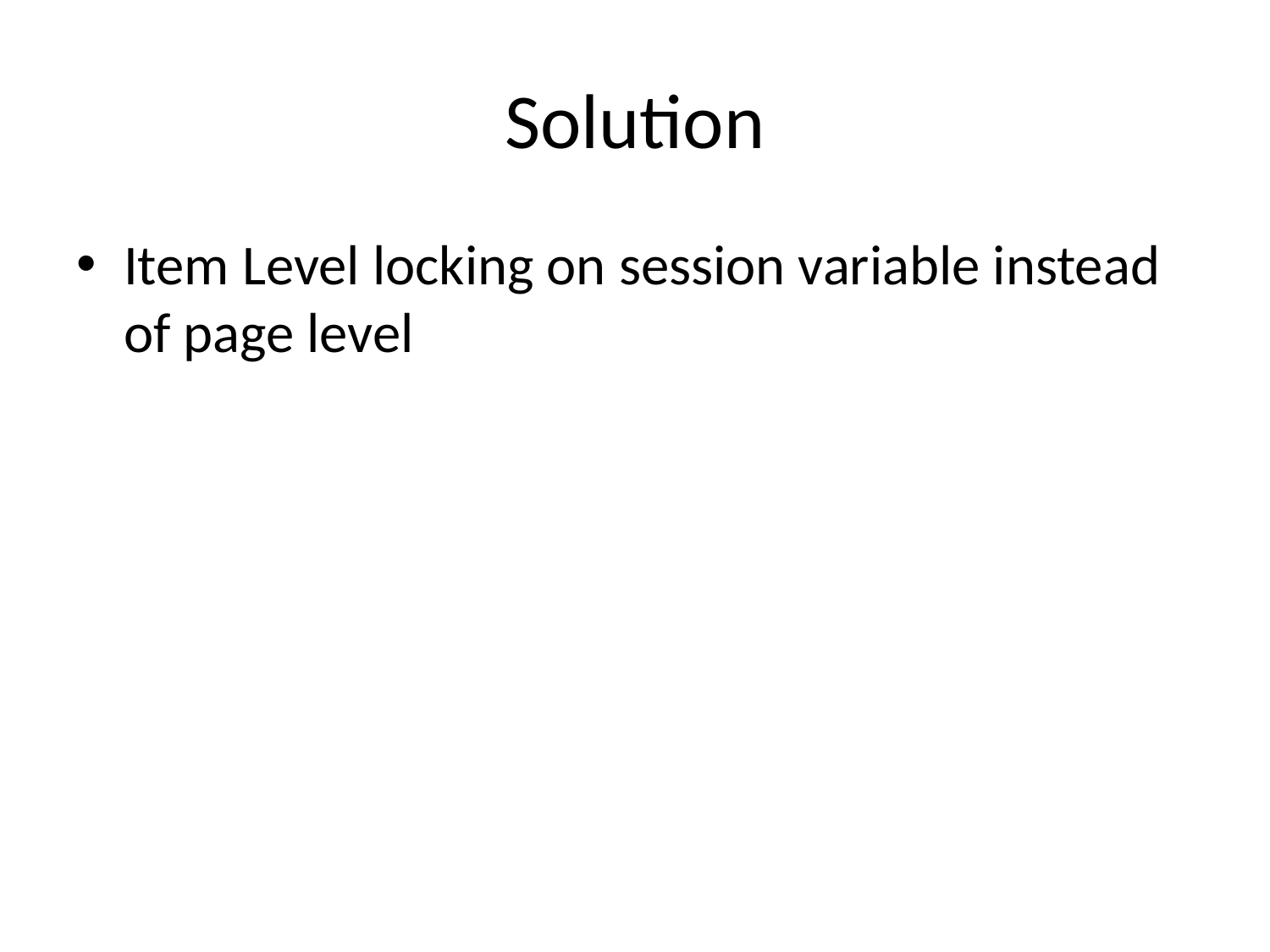

# Solution
Item Level locking on session variable instead of page level